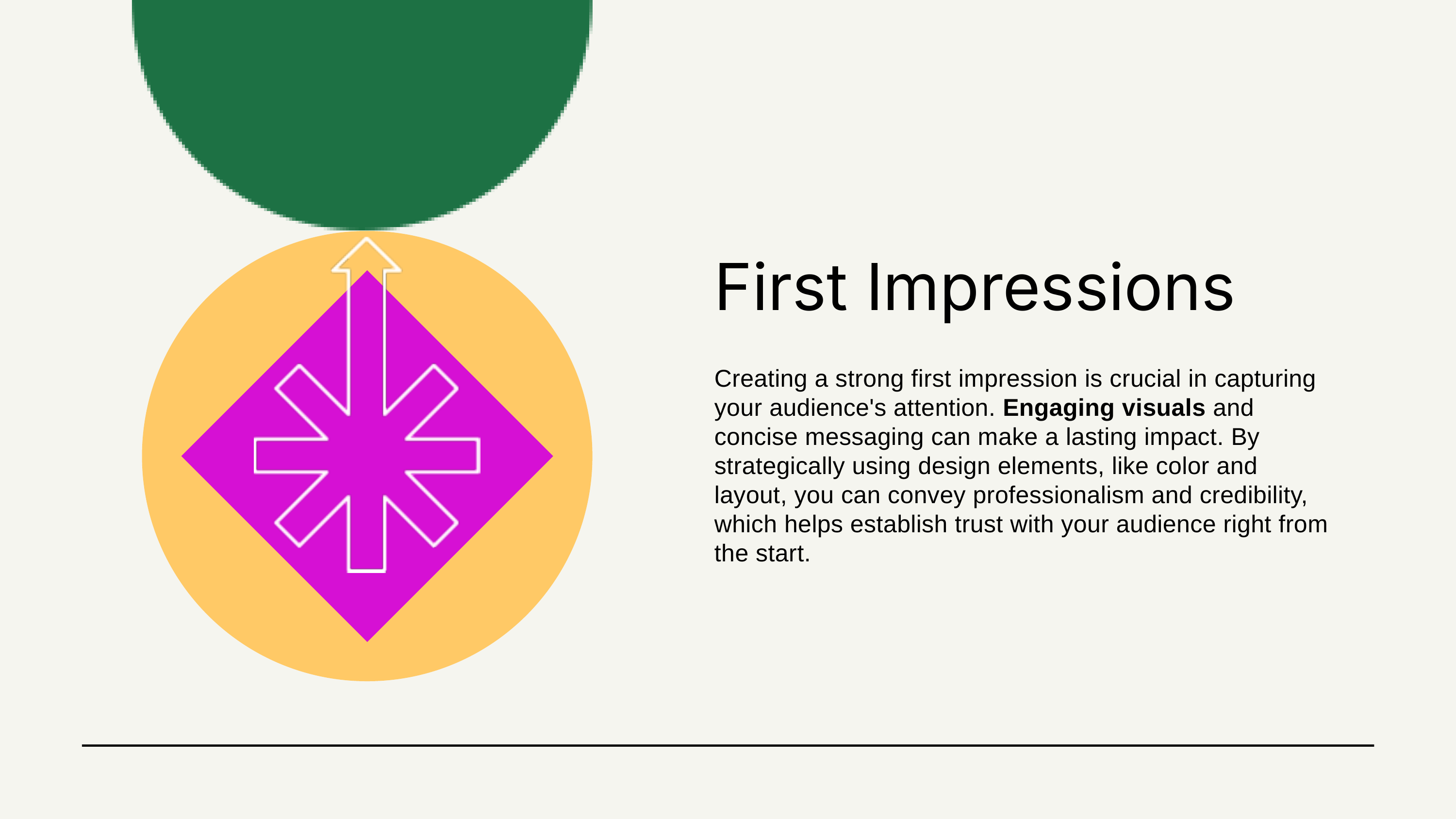

First Impressions
Creating a strong first impression is crucial in capturing your audience's attention. Engaging visuals and concise messaging can make a lasting impact. By strategically using design elements, like color and layout, you can convey professionalism and credibility, which helps establish trust with your audience right from the start.